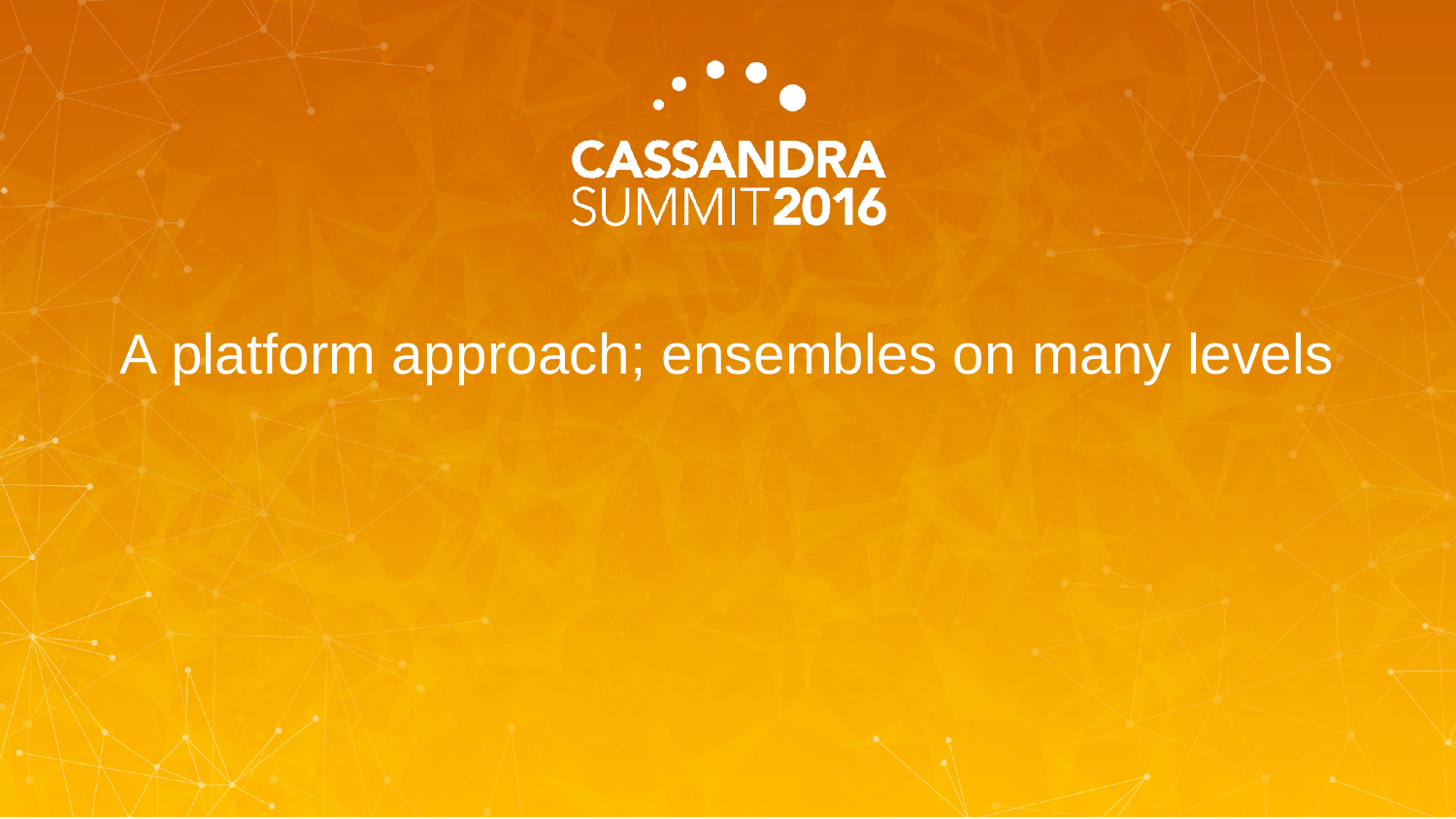

# A platform approach; ensembles on many levels